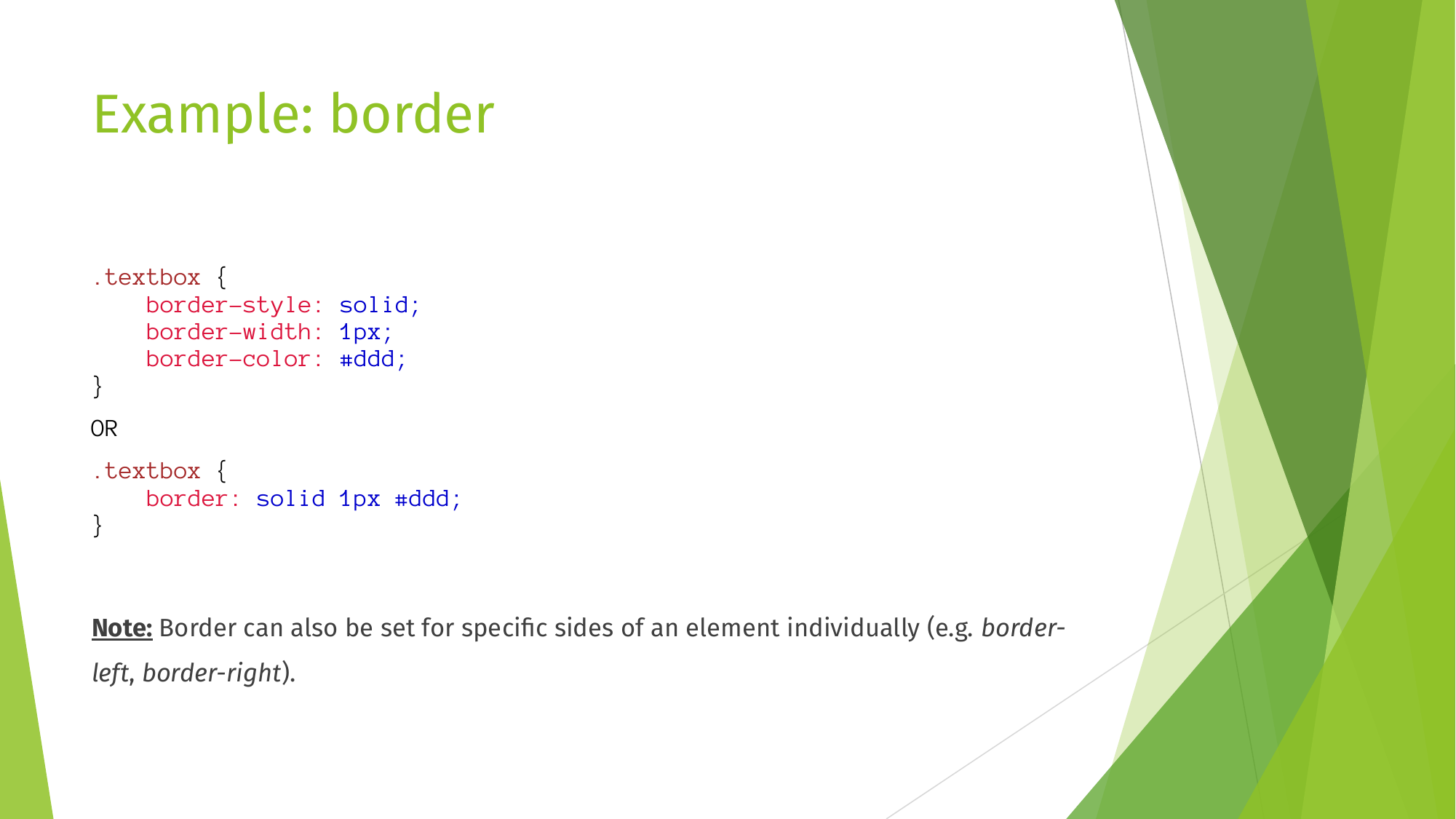

# Example: border
.textbox {
    border-style: solid;
    border-width: 1px;
    border-color: #ddd;
}
OR
.textbox {
    border: solid 1px #ddd;
}

Note: Border can also be set for specific sides of an element individually (e.g. border-left, border-right).